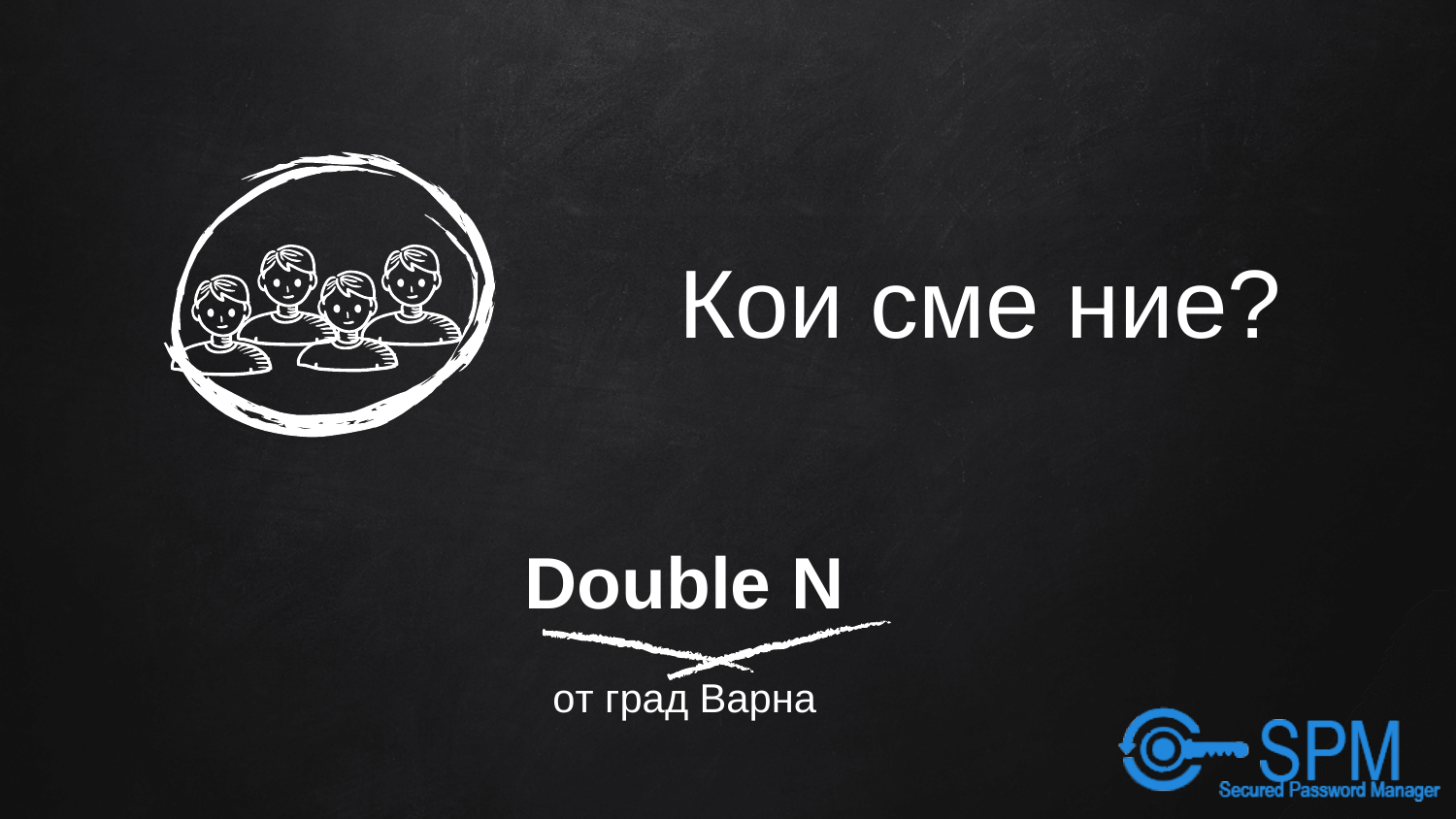

# Кои сме ние?
Double N

oт град Варна